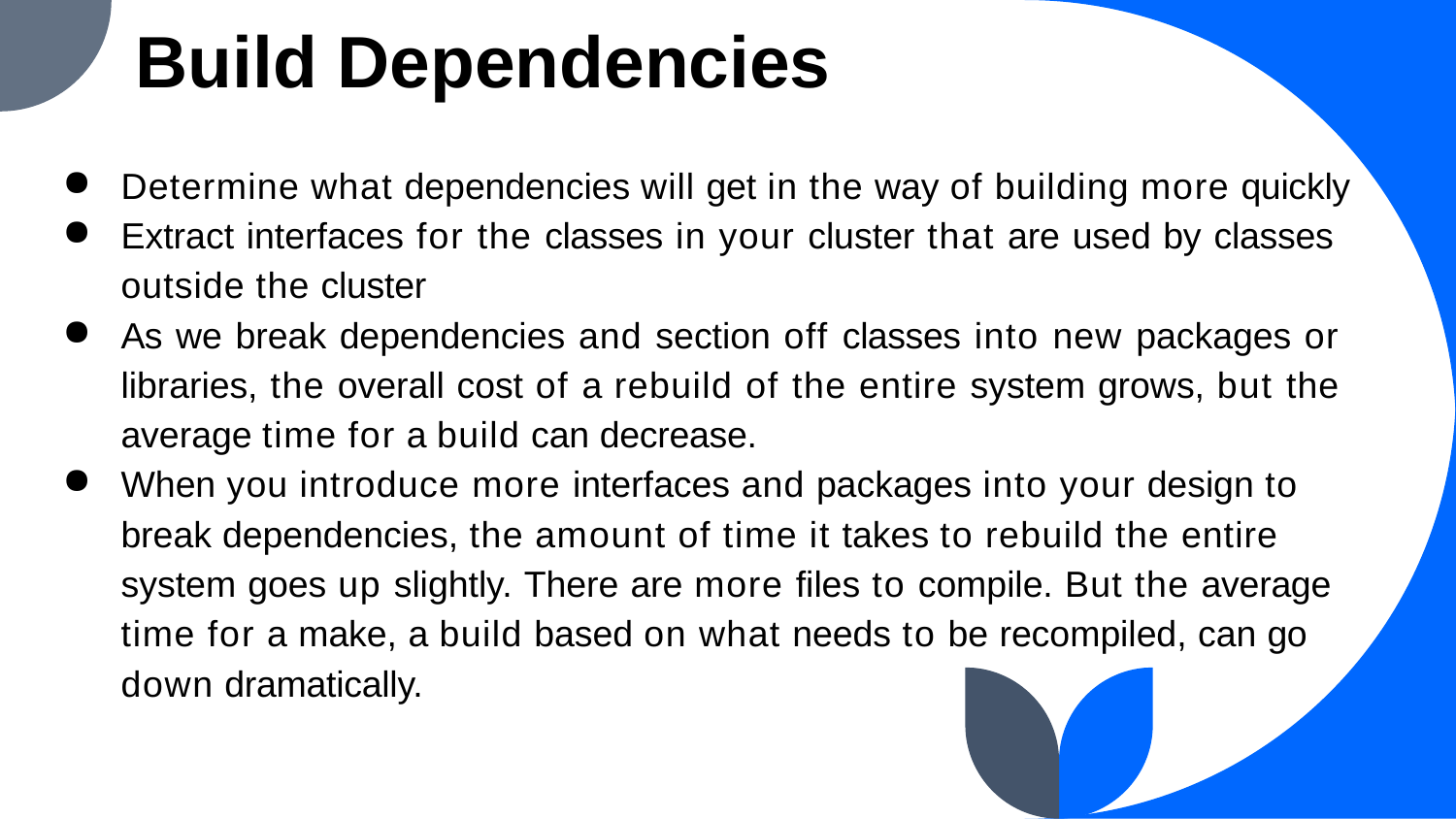

Build Dependencies
Determine what dependencies will get in the way of building more quickly
Extract interfaces for the classes in your cluster that are used by classes outside the cluster
As we break dependencies and section off classes into new packages or libraries, the overall cost of a rebuild of the entire system grows, but the average time for a build can decrease.
When you introduce more interfaces and packages into your design to break dependencies, the amount of time it takes to rebuild the entire system goes up slightly. There are more files to compile. But the average time for a make, a build based on what needs to be recompiled, can go down dramatically.